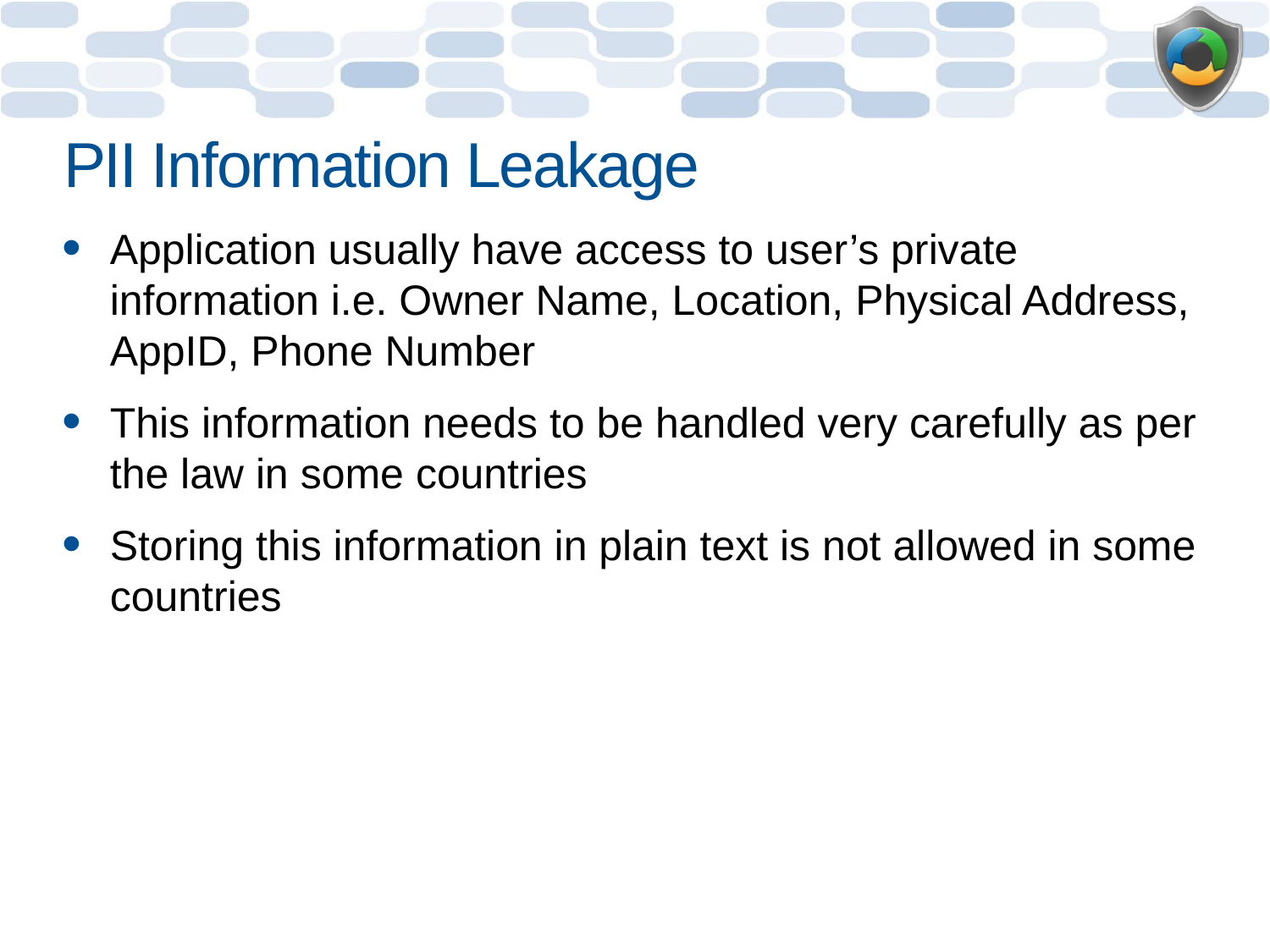

# PII Information Leakage
Application usually have access to user’s private information i.e. Owner Name, Location, Physical Address, AppID, Phone Number
This information needs to be handled very carefully as per the law in some countries
Storing this information in plain text is not allowed in some countries